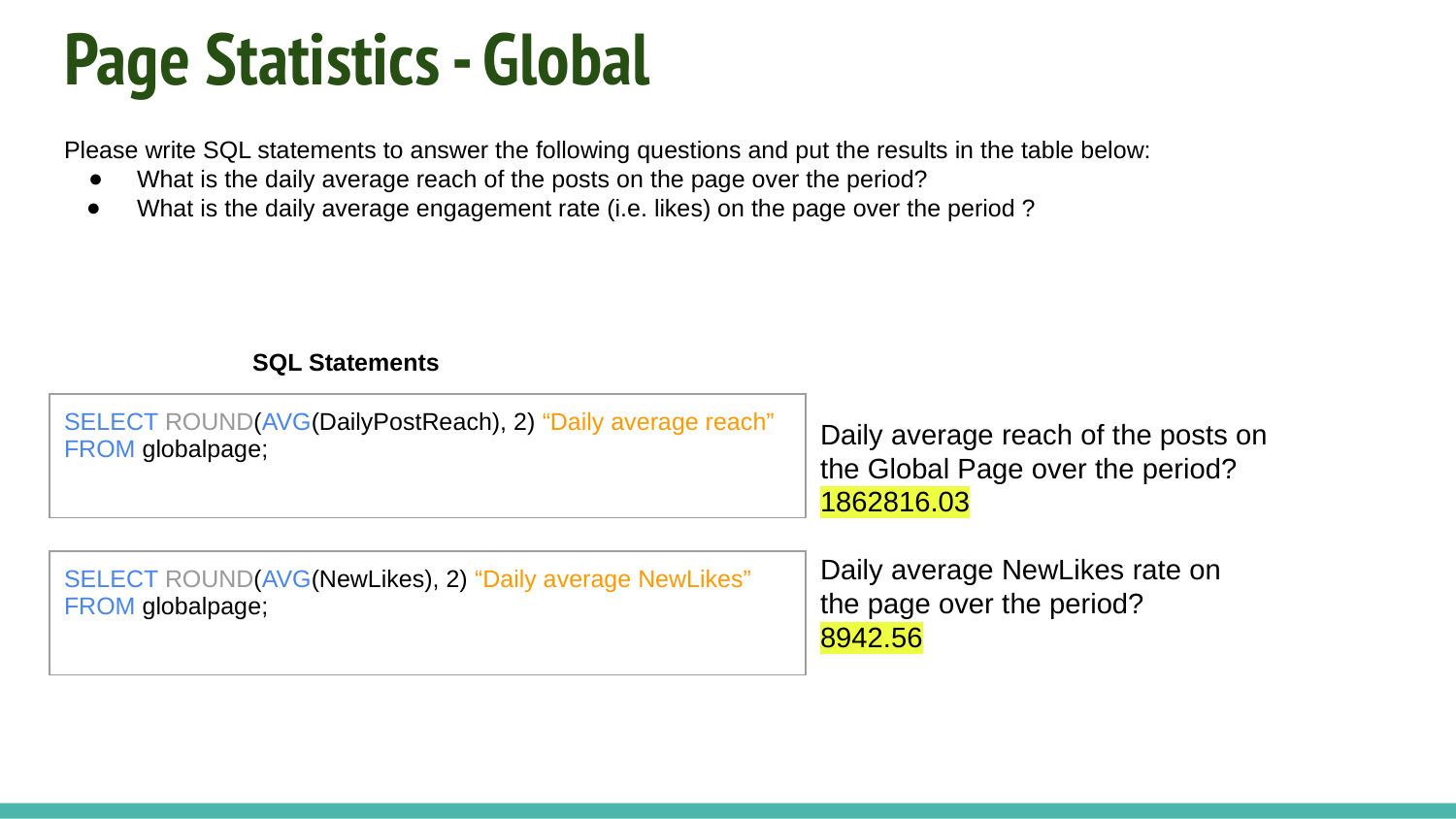

# Page Statistics - Global
Please write SQL statements to answer the following questions and put the results in the table below:
What is the daily average reach of the posts on the page over the period?
What is the daily average engagement rate (i.e. likes) on the page over the period ?
SQL Statements
| SELECT ROUND(AVG(DailyPostReach), 2) “Daily average reach” FROM globalpage; |
| --- |
Daily average reach of the posts on the Global Page over the period?
1862816.03

Daily average NewLikes rate on the page over the period?
8942.56
| SELECT ROUND(AVG(NewLikes), 2) “Daily average NewLikes” FROM globalpage; |
| --- |